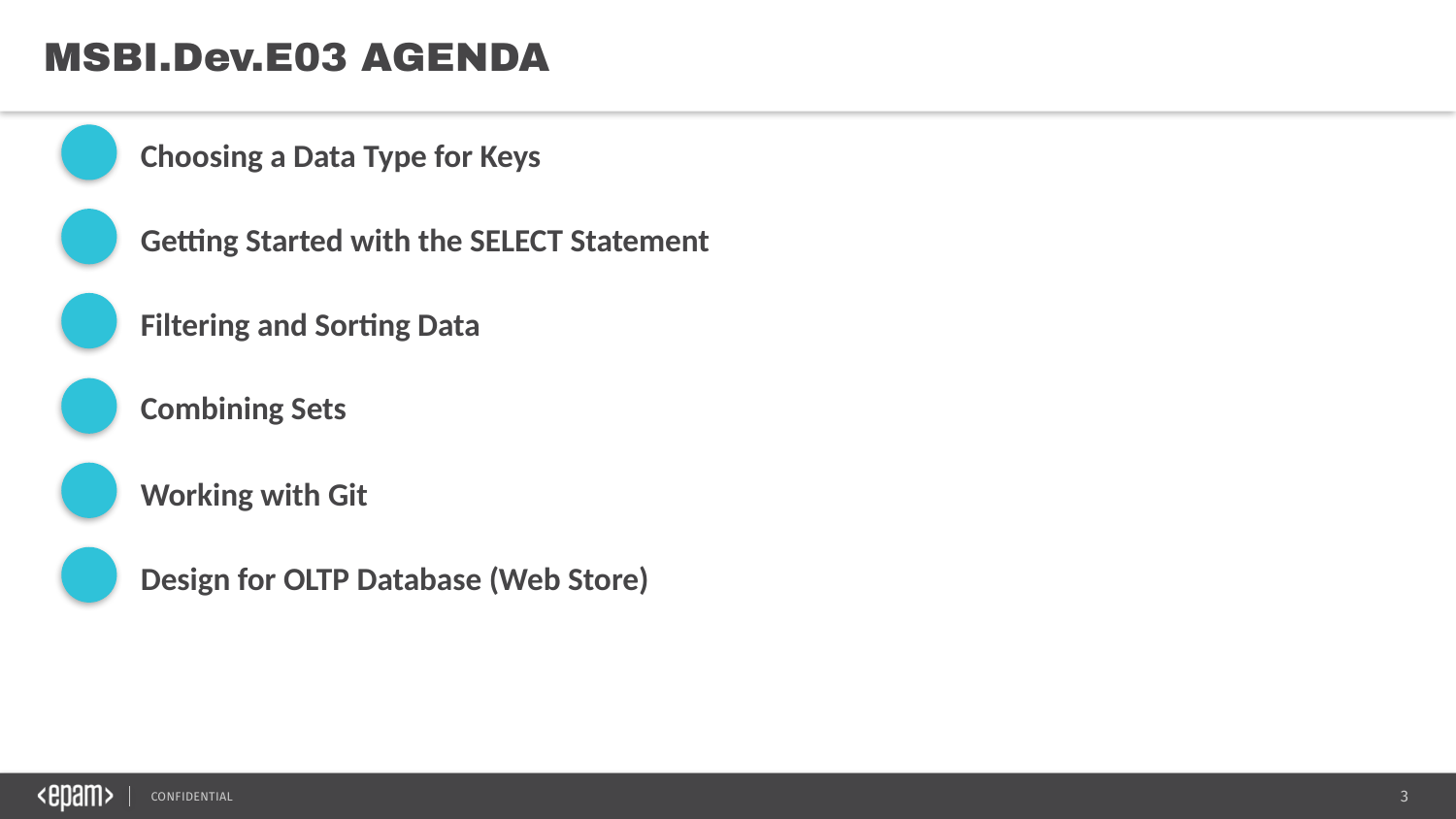

MSBI.Dev.E03 AGENDA

Choosing a Data Type for Keys

Getting Started with the SELECT Statement

Filtering and Sorting Data

Combining Sets

Working with Git

Design for OLTP Database (Web Store)